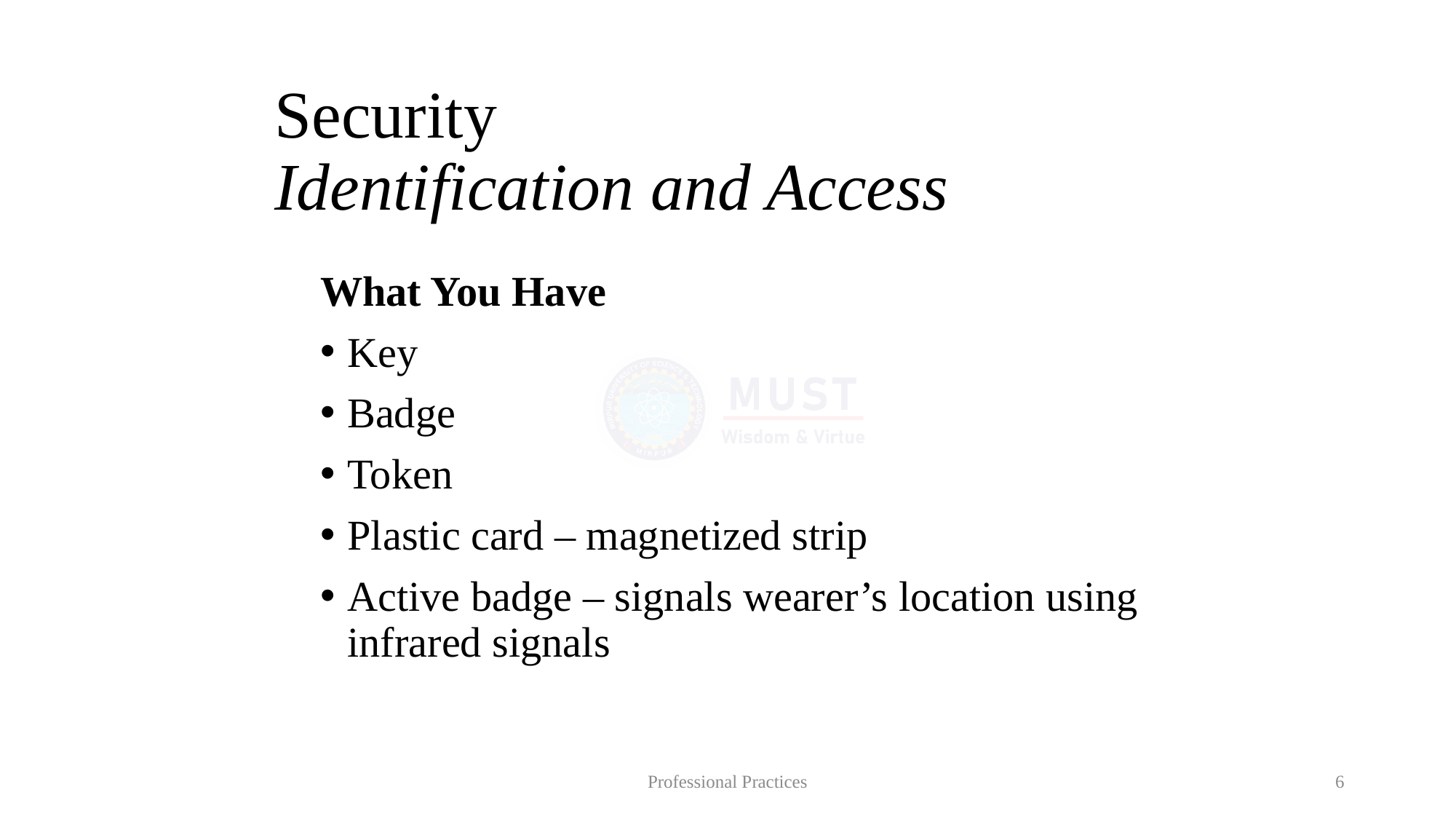

# Security Identification and Access
What You Have
Key
Badge
Token
Plastic card – magnetized strip
Active badge – signals wearer’s location using infrared signals
Professional Practices
6